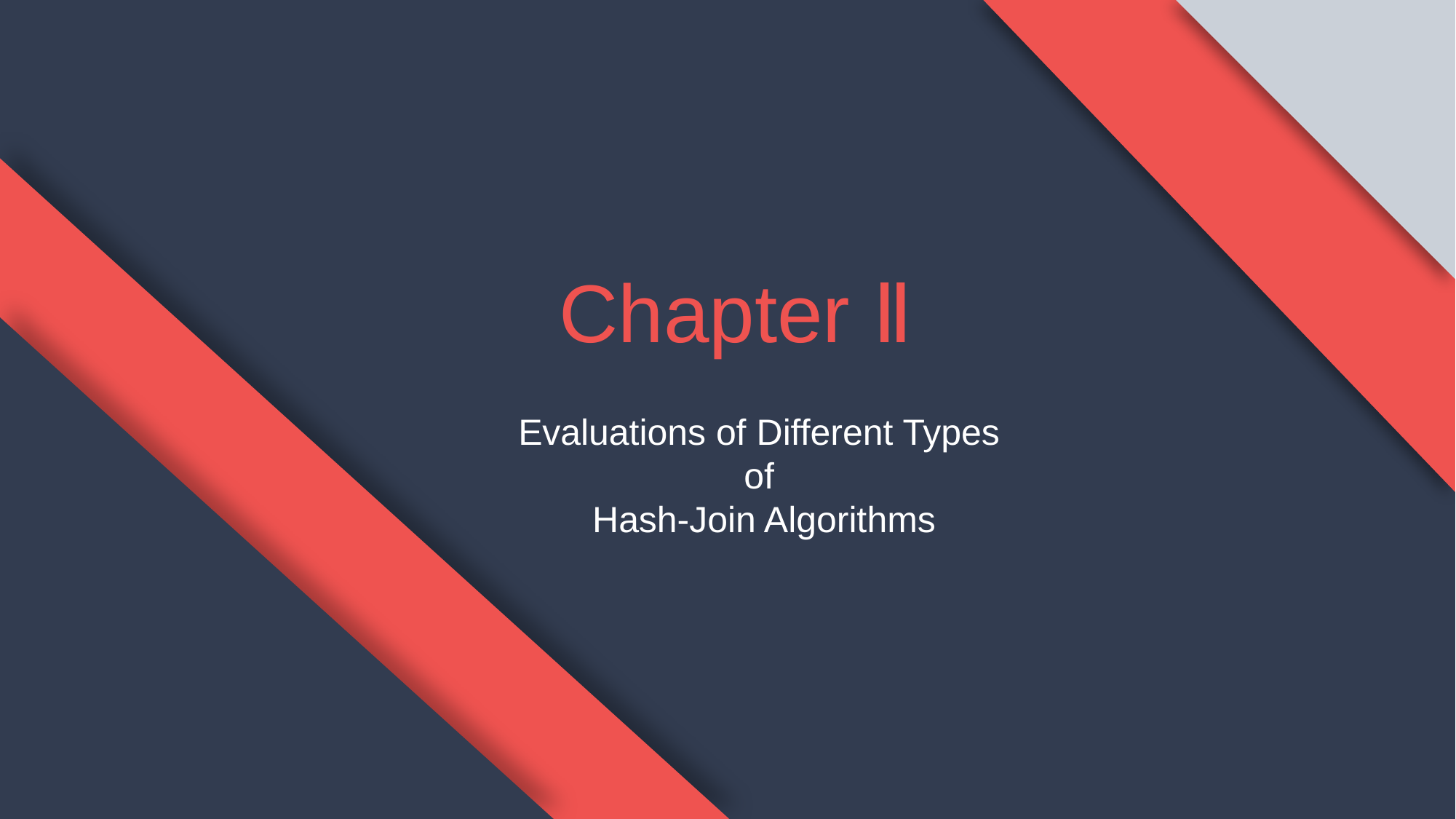

Chapter Ⅱ

Evaluations of Different Types
of
Hash-Join Algorithms